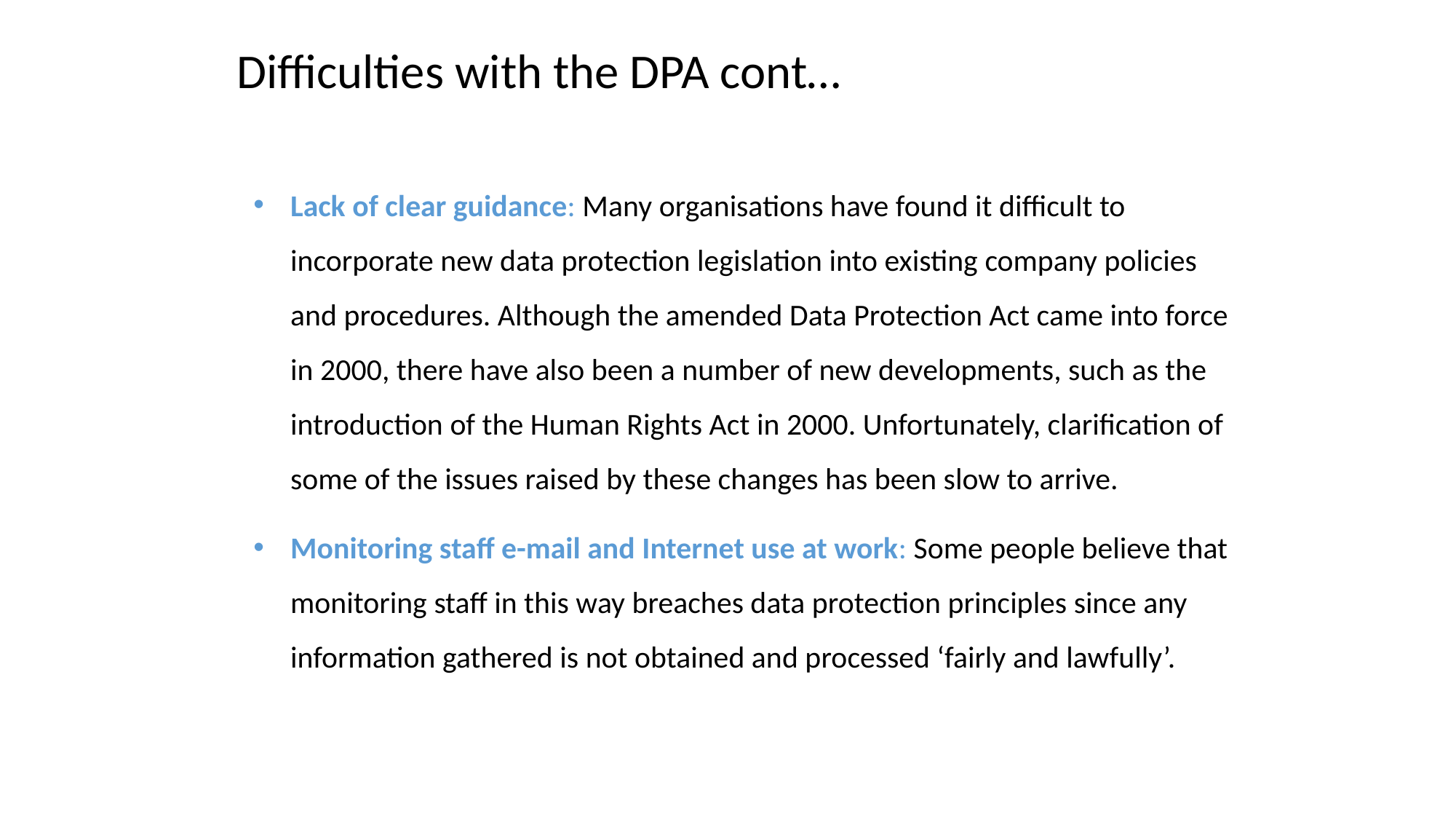

# Difficulties with the DPA cont…
Lack of clear guidance: Many organisations have found it difficult to incorporate new data protection legislation into existing company policies and procedures. Although the amended Data Protection Act came into force in 2000, there have also been a number of new developments, such as the introduction of the Human Rights Act in 2000. Unfortunately, clarification of some of the issues raised by these changes has been slow to arrive.
Monitoring staff e-mail and Internet use at work: Some people believe that monitoring staff in this way breaches data protection principles since any information gathered is not obtained and processed ‘fairly and lawfully’.